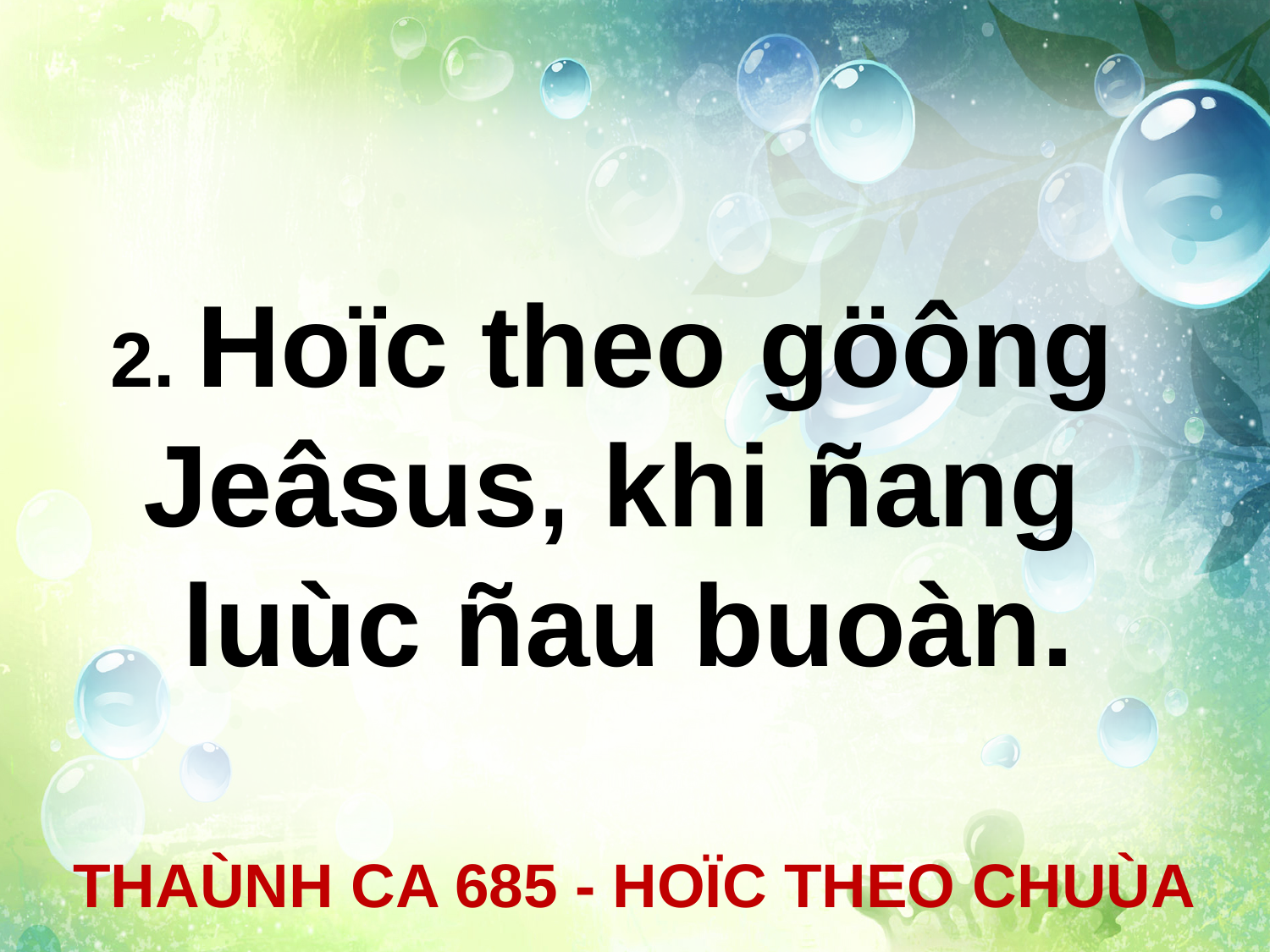

2. Hoïc theo göông
Jeâsus, khi ñang
luùc ñau buoàn.
THAÙNH CA 685 - HOÏC THEO CHUÙA